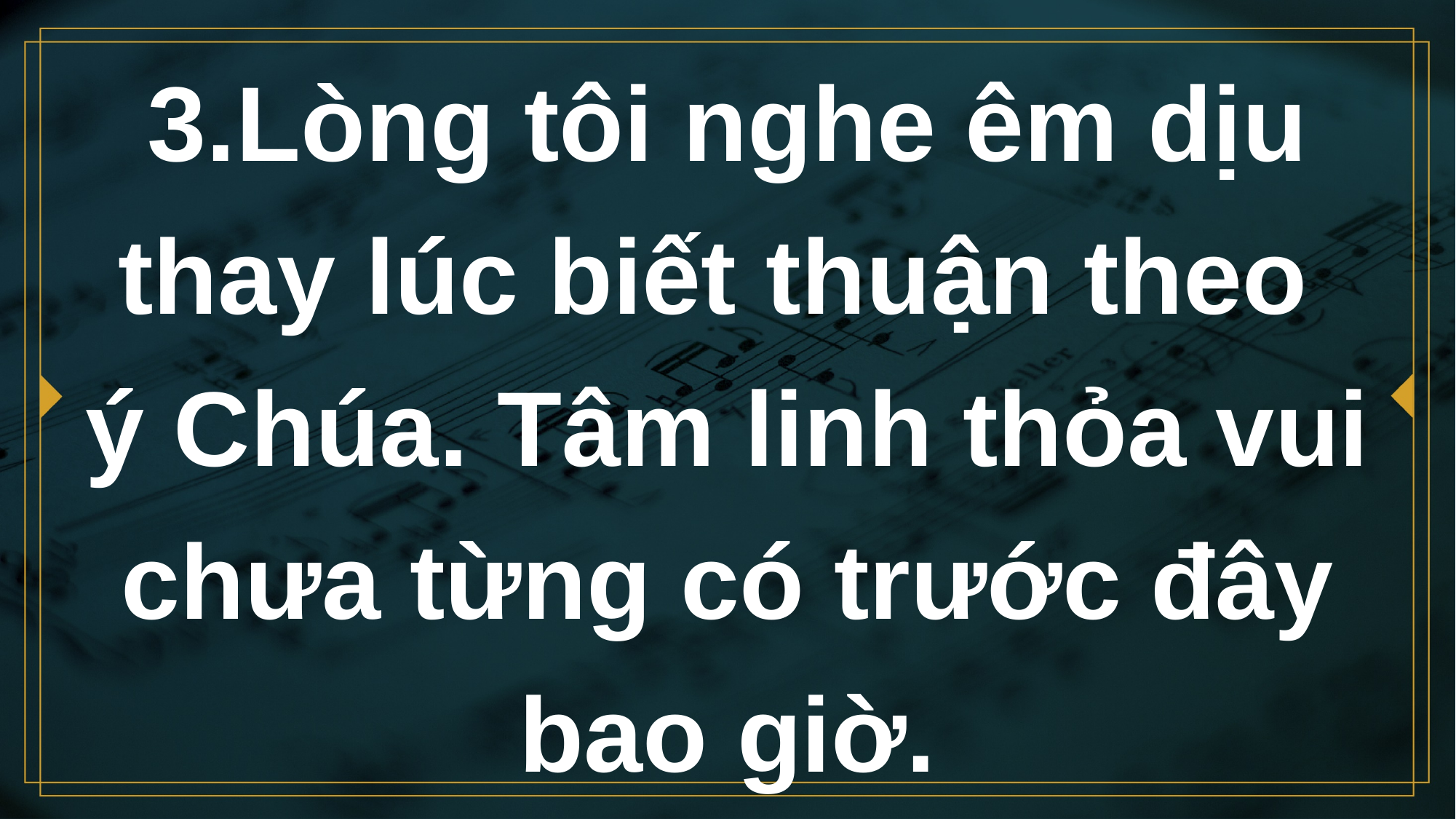

# 3.Lòng tôi nghe êm dịu thay lúc biết thuận theo ý Chúa. Tâm linh thỏa vui chưa từng có trước đây bao giờ.